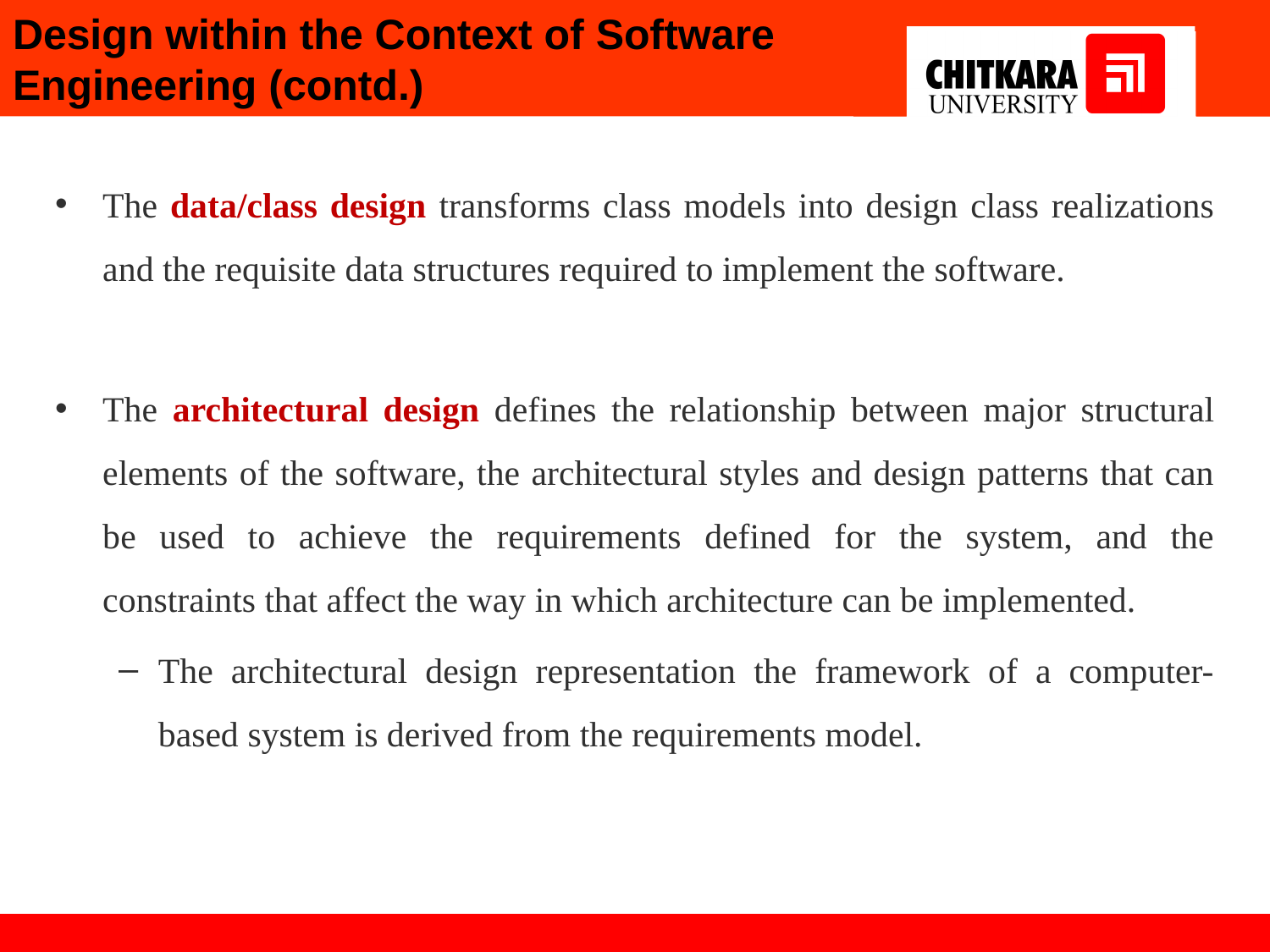

# Design within the Context of Software Engineering (contd.)
The data/class design transforms class models into design class realizations and the requisite data structures required to implement the software.

The architectural design defines the relationship between major structural elements of the software, the architectural styles and design patterns that can be used to achieve the requirements defined for the system, and the constraints that affect the way in which architecture can be implemented.
The architectural design representation the framework of a computer- based system is derived from the requirements model.